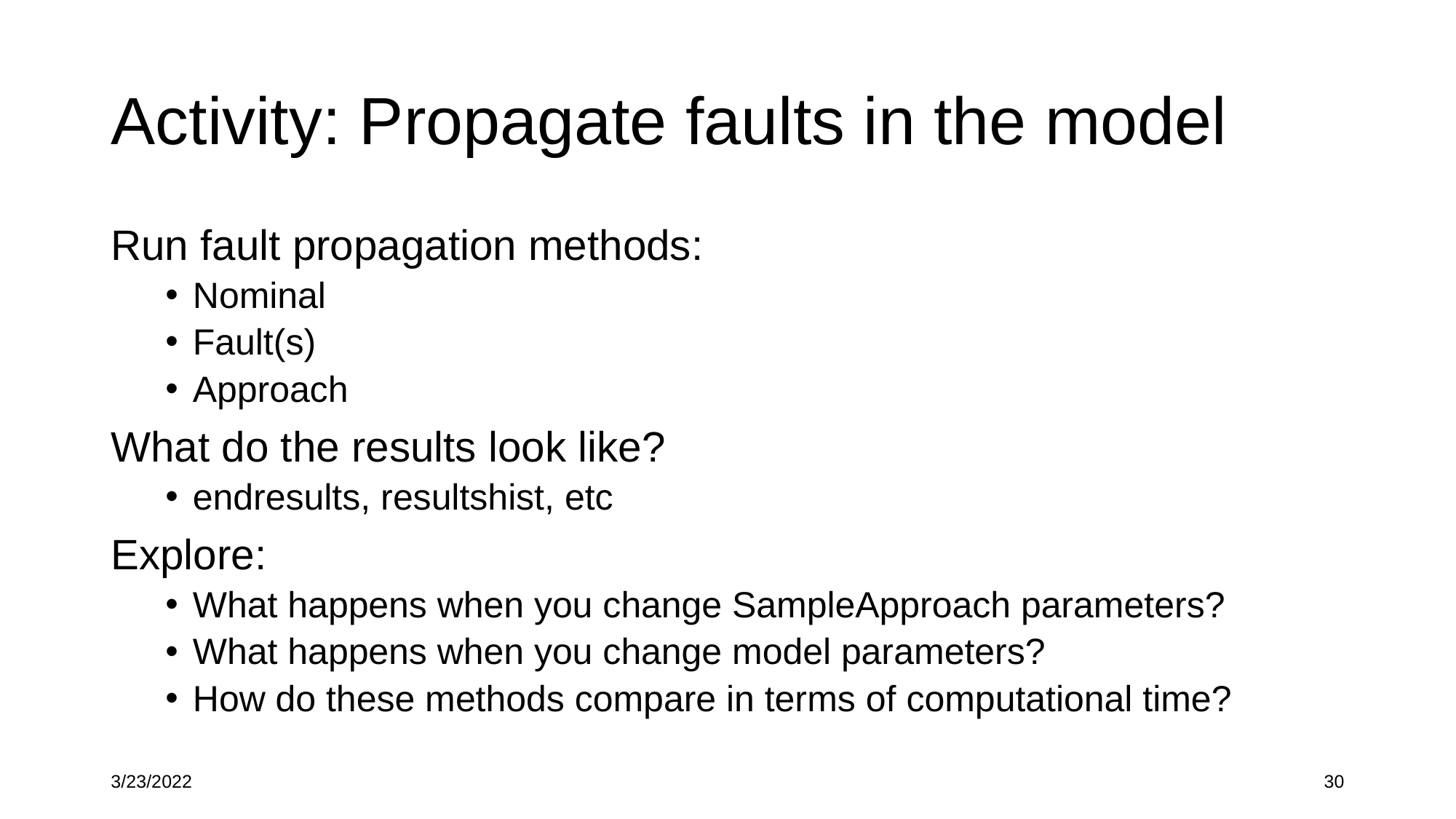

# Activity: Propagate faults in the model
Run fault propagation methods:
Nominal
Fault(s)
Approach
What do the results look like?
endresults, resultshist, etc
Explore:
What happens when you change SampleApproach parameters?
What happens when you change model parameters?
How do these methods compare in terms of computational time?
3/23/2022
30